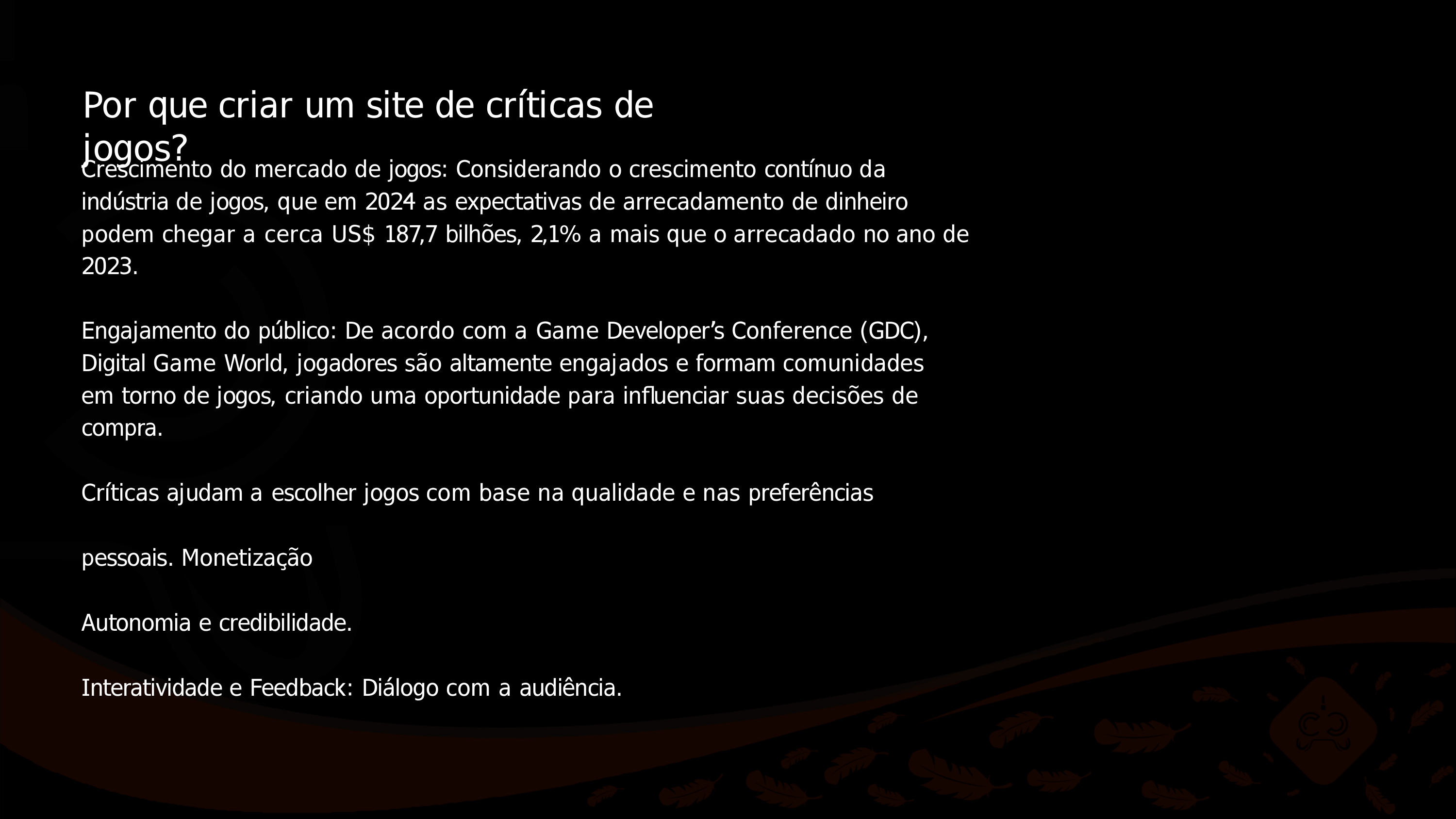

# Por que criar um site de críticas de jogos?
Crescimento do mercado de jogos: Considerando o crescimento contínuo da indústria de jogos, que em 2024 as expectativas de arrecadamento de dinheiro podem chegar a cerca US$ 187,7 bilhões, 2,1% a mais que o arrecadado no ano de 2023.

Engajamento do público: De acordo com a Game Developer’s Conference (GDC), Digital Game World, jogadores são altamente engajados e formam comunidades em torno de jogos, criando uma oportunidade para influenciar suas decisões de compra.
Críticas ajudam a escolher jogos com base na qualidade e nas preferências pessoais. Monetização

Autonomia e credibilidade.

Interatividade e Feedback: Diálogo com a audiência.